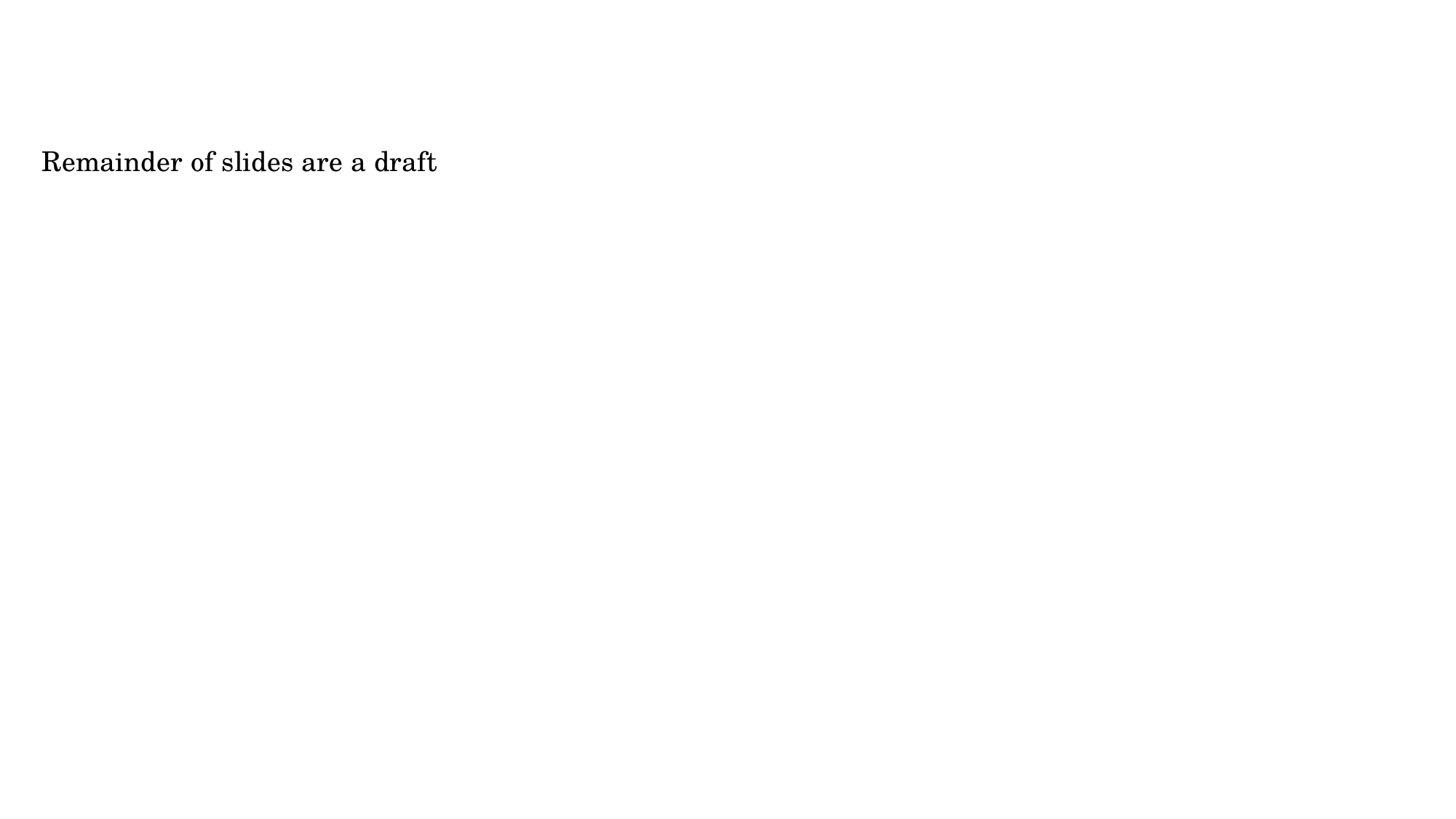

#
Remainder of slides are a draft